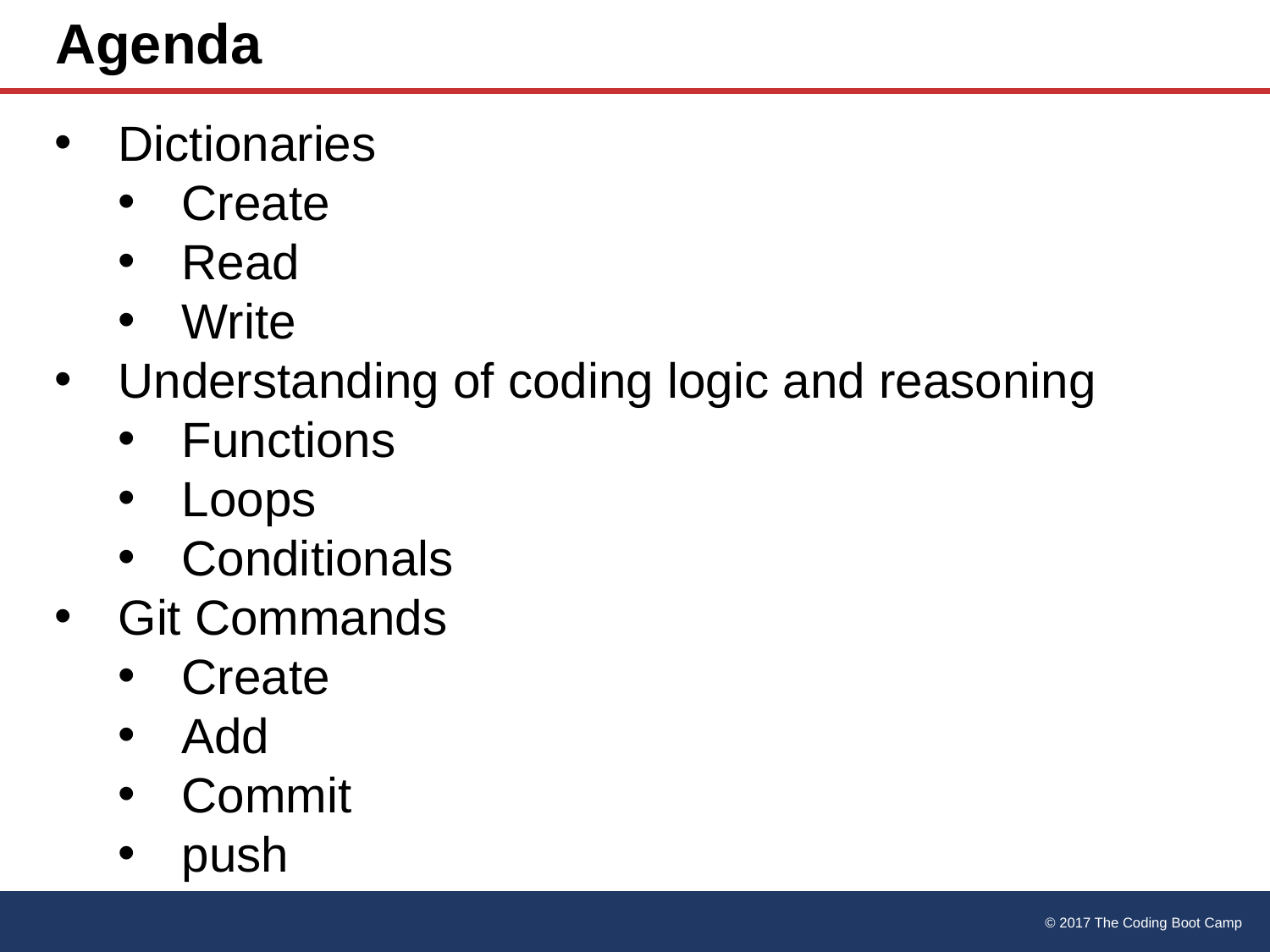

# Agenda
Dictionaries
Create
Read
Write
Understanding of coding logic and reasoning
Functions
Loops
Conditionals
Git Commands
Create
Add
Commit
push